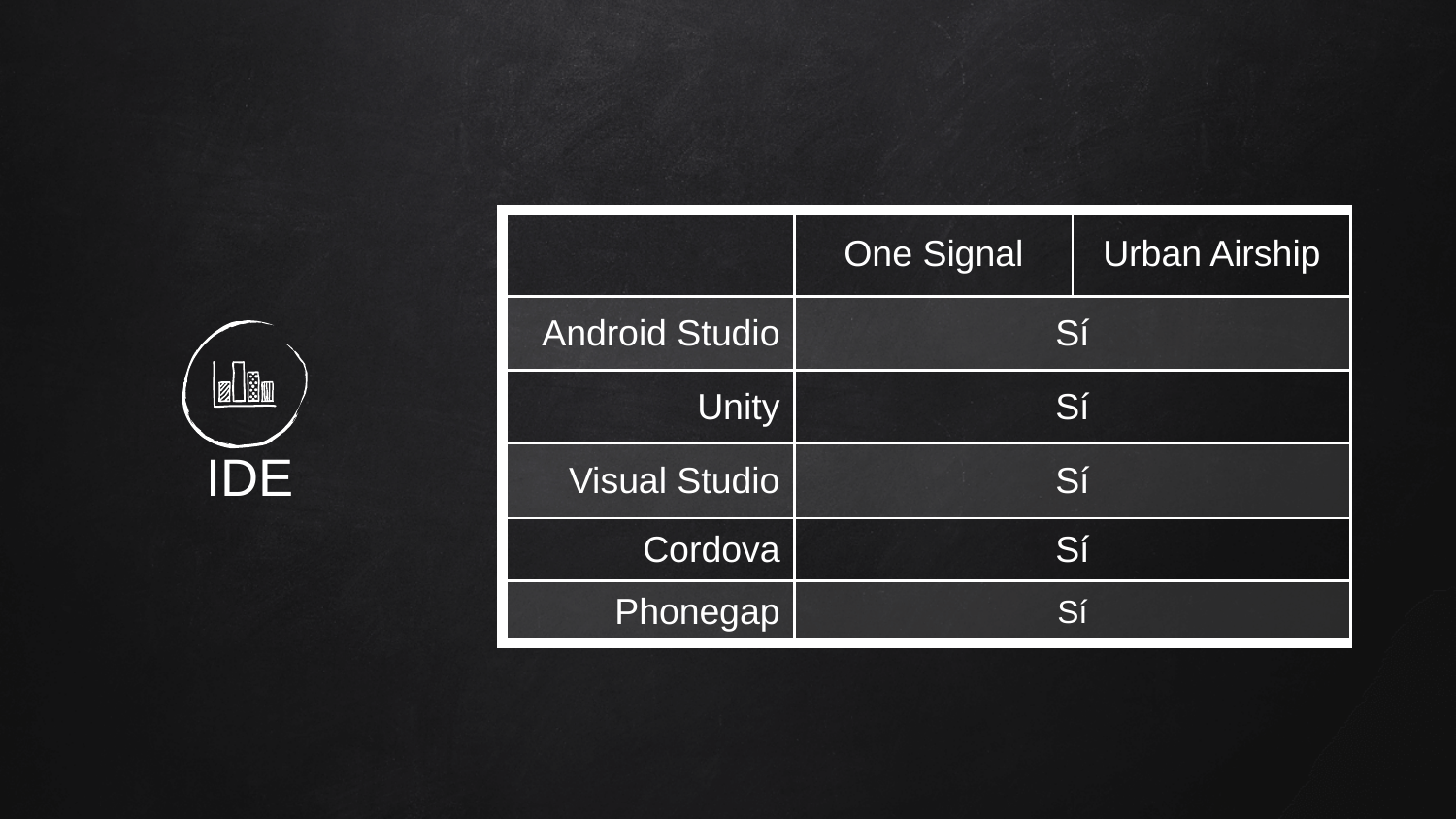

|  | One Signal | Urban Airship |
| --- | --- | --- |
| Android Studio | Sí |  |
| Unity | Sí |  |
| Visual Studio | Sí |  |
| Cordova | Sí |  |
| Phonegap | Sí |  |

# IDE